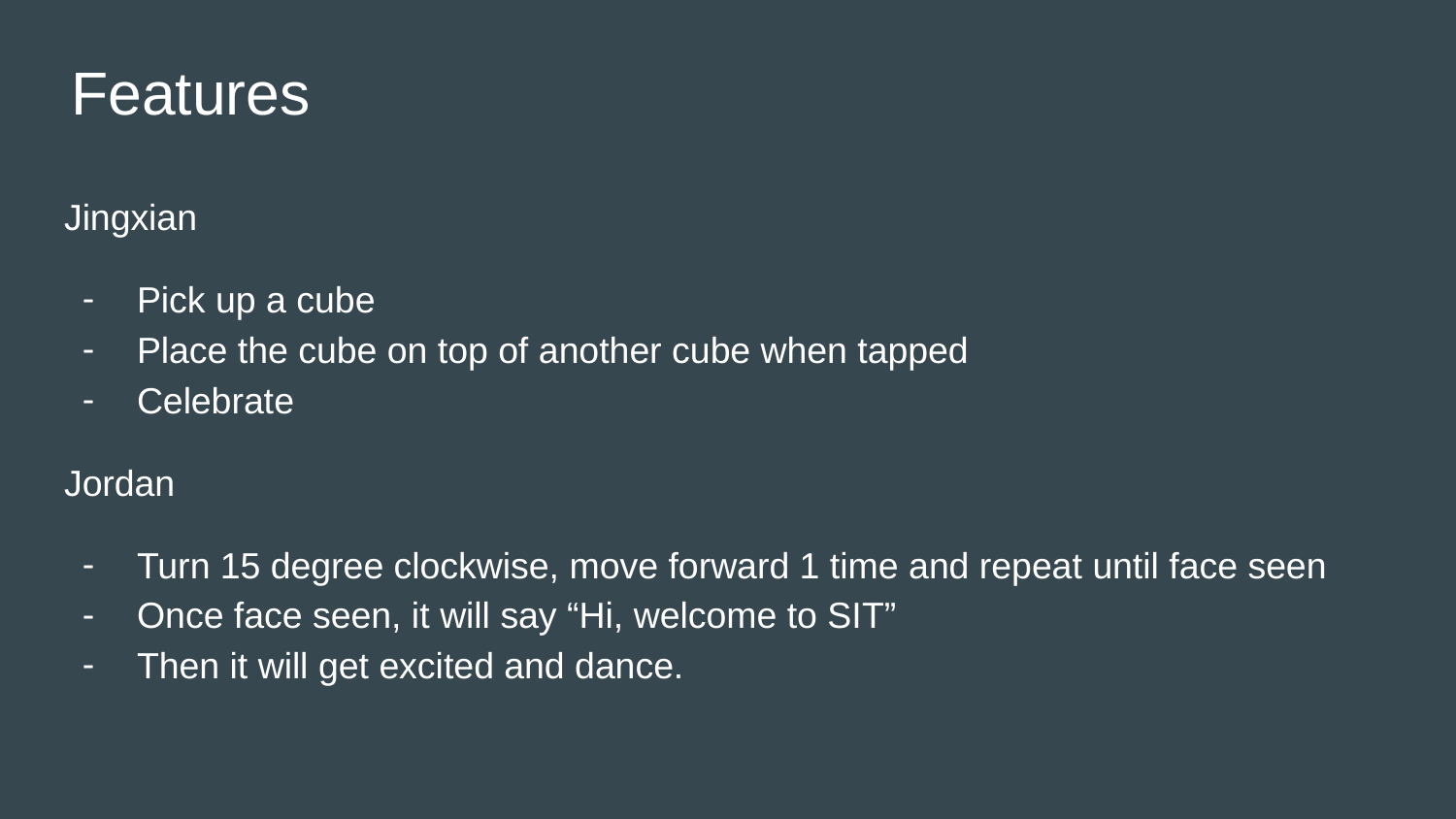

Features
Jingxian
Pick up a cube
Place the cube on top of another cube when tapped
Celebrate
Jordan
Turn 15 degree clockwise, move forward 1 time and repeat until face seen
Once face seen, it will say “Hi, welcome to SIT”
Then it will get excited and dance.